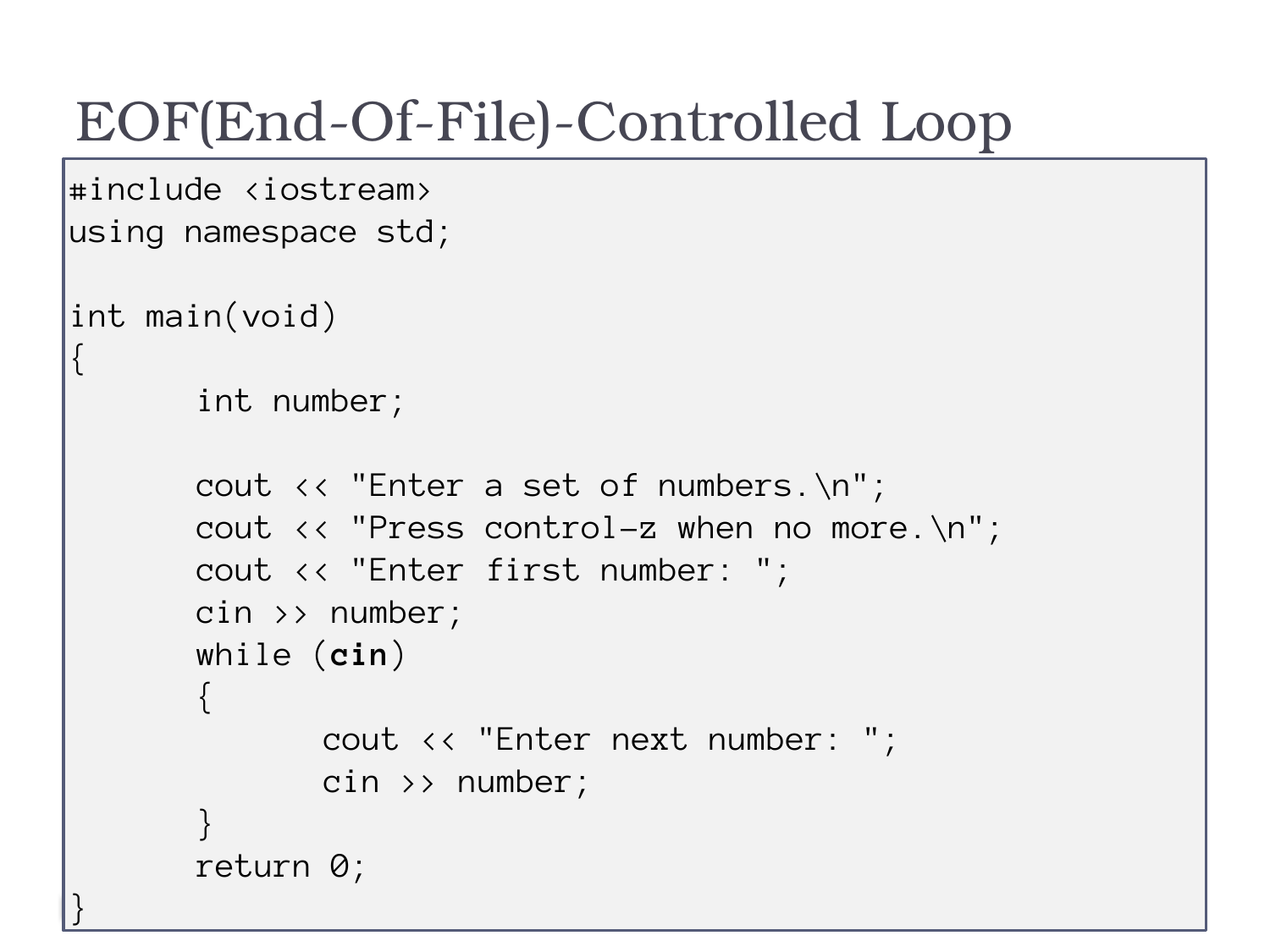

# EOF(End-Of-File)-Controlled Loop
#include <iostream>
using namespace std;

int main(void)
{
	int number;

	cout << "Enter a set of numbers.\n";
	cout << "Press control-z when no more.\n";
	cout << "Enter first number: ";
	cin >> number;
	while (cin)
	{
		cout << "Enter next number: ";
		cin >> number;
	}
	return 0;
}
25